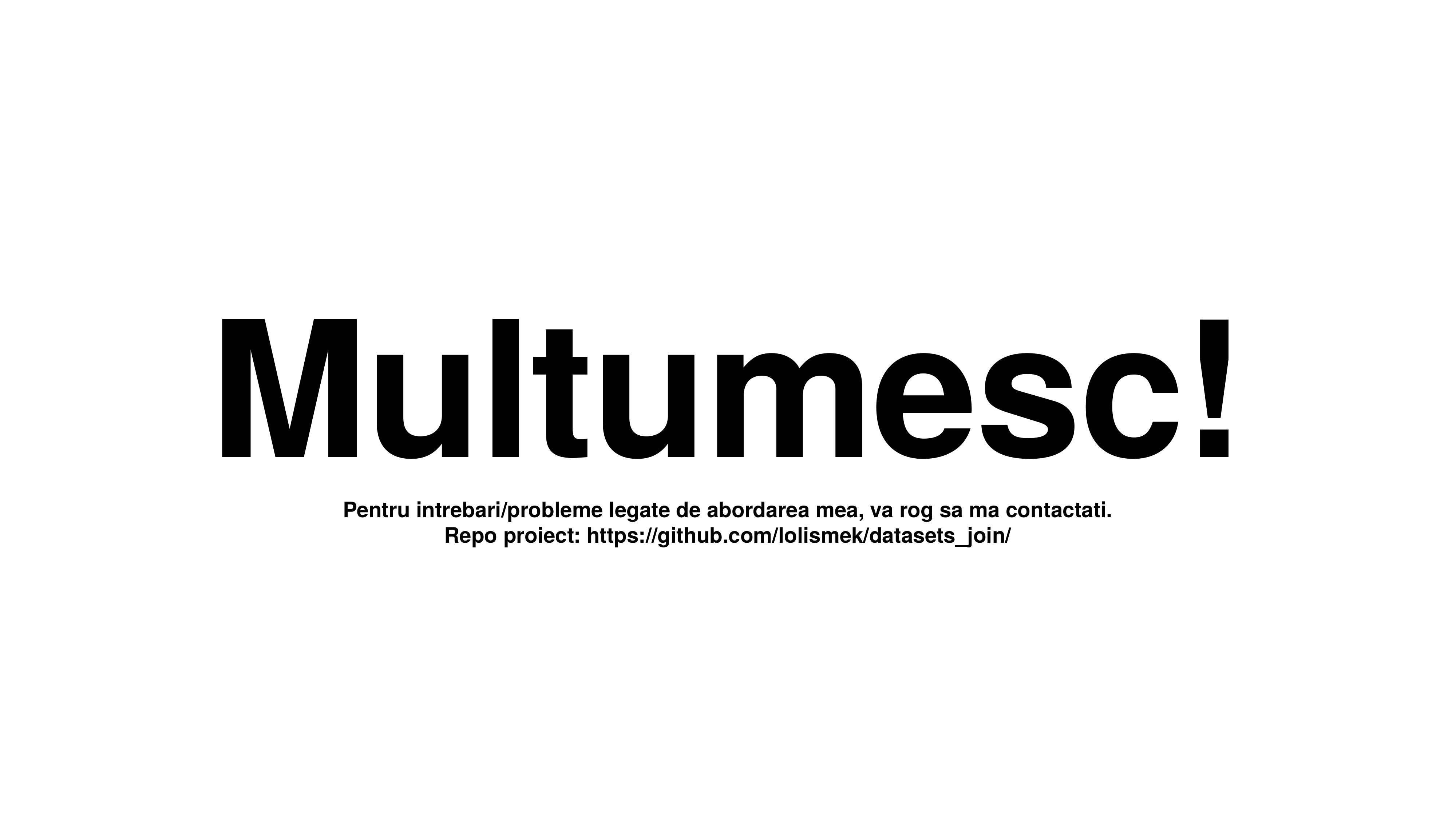

Multumesc!
Pentru intrebari/probleme legate de abordarea mea, va rog sa ma contactati.
Repo proiect: https://github.com/lolismek/datasets_join/